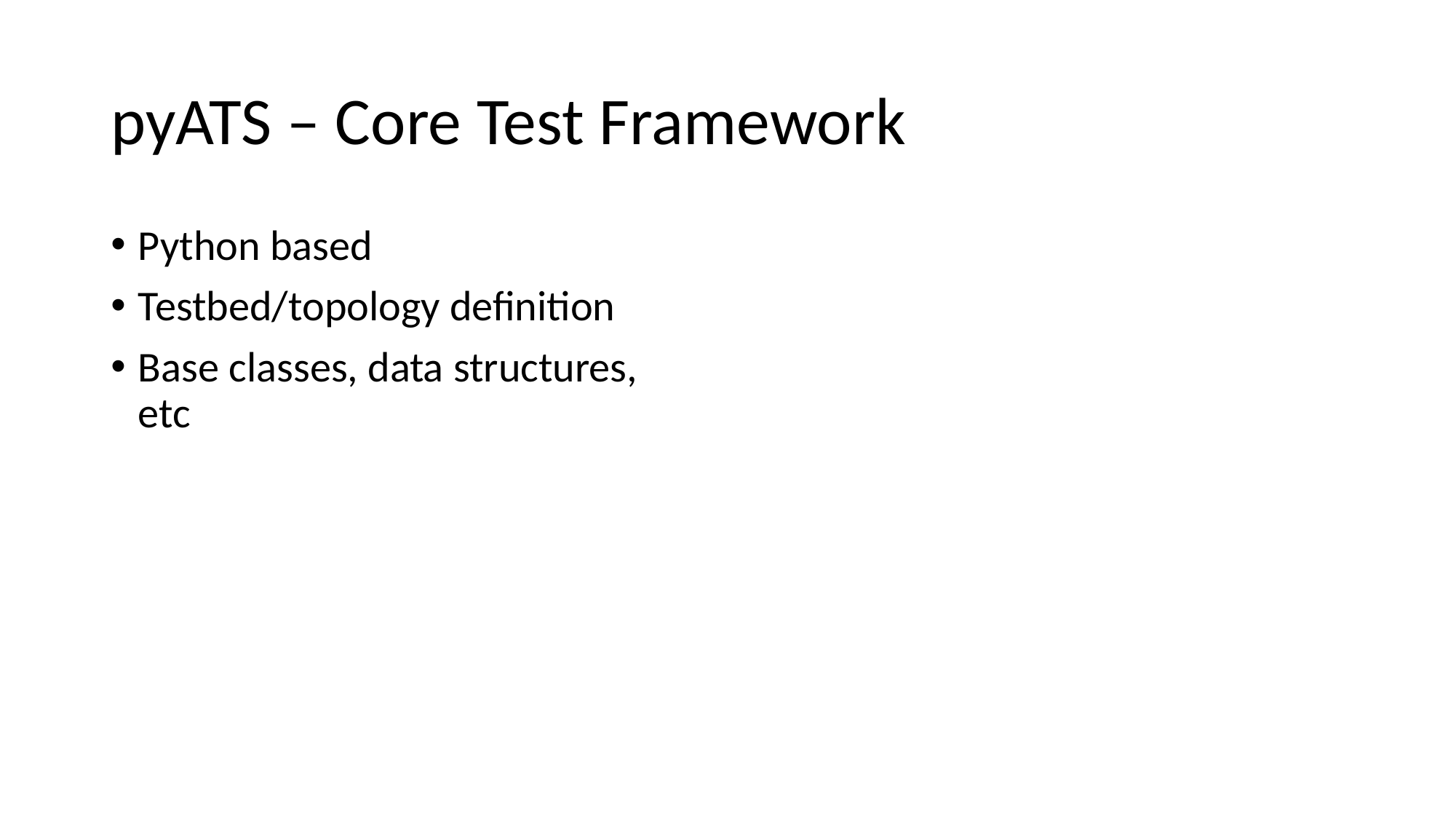

# pyATS – Core Test Framework
Python based
Testbed/topology definition
Base classes, data structures,
etc